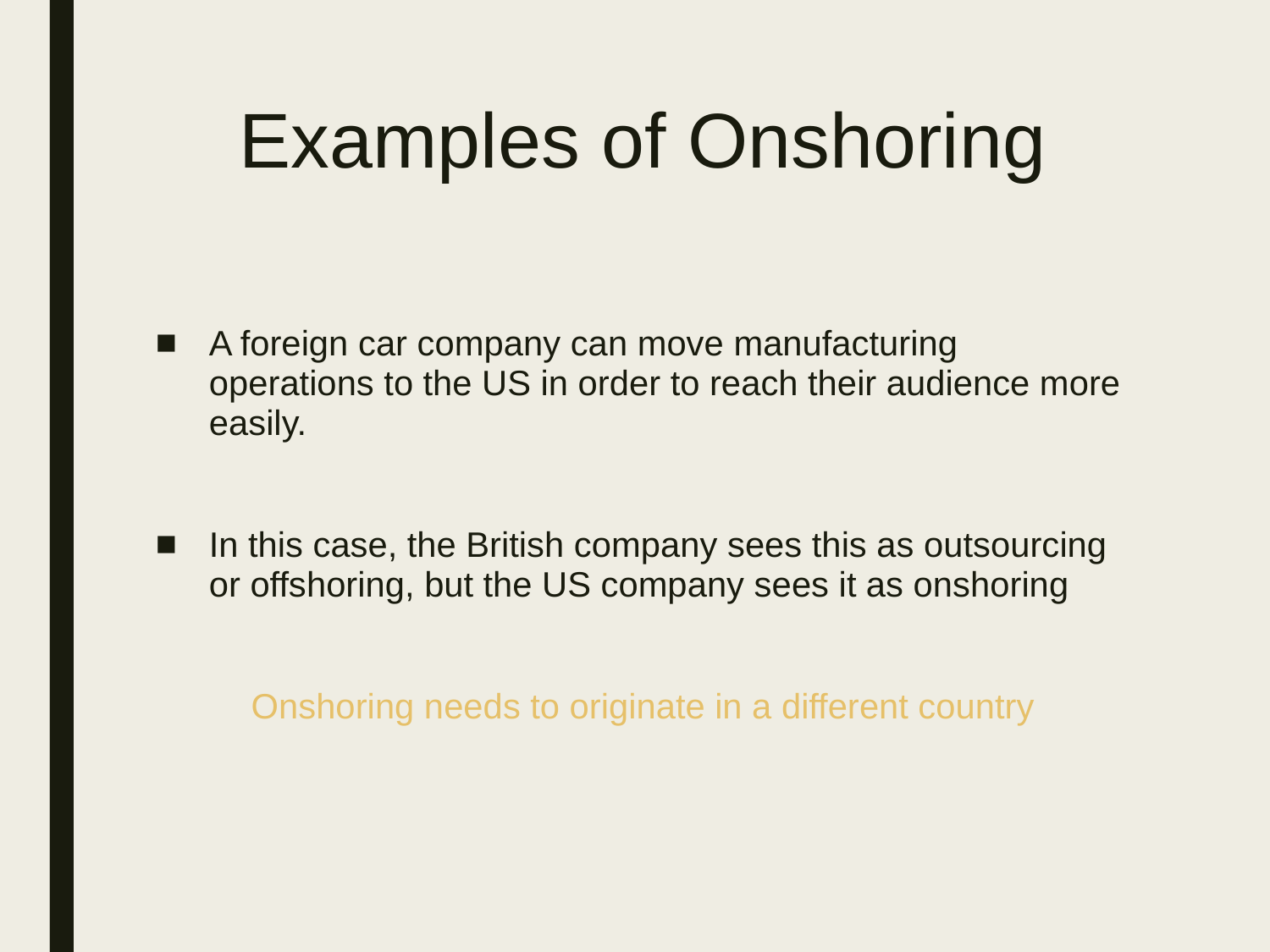

# Examples of Onshoring
A foreign car company can move manufacturing operations to the US in order to reach their audience more easily.

In this case, the British company sees this as outsourcing or offshoring, but the US company sees it as onshoring

Onshoring needs to originate in a different country